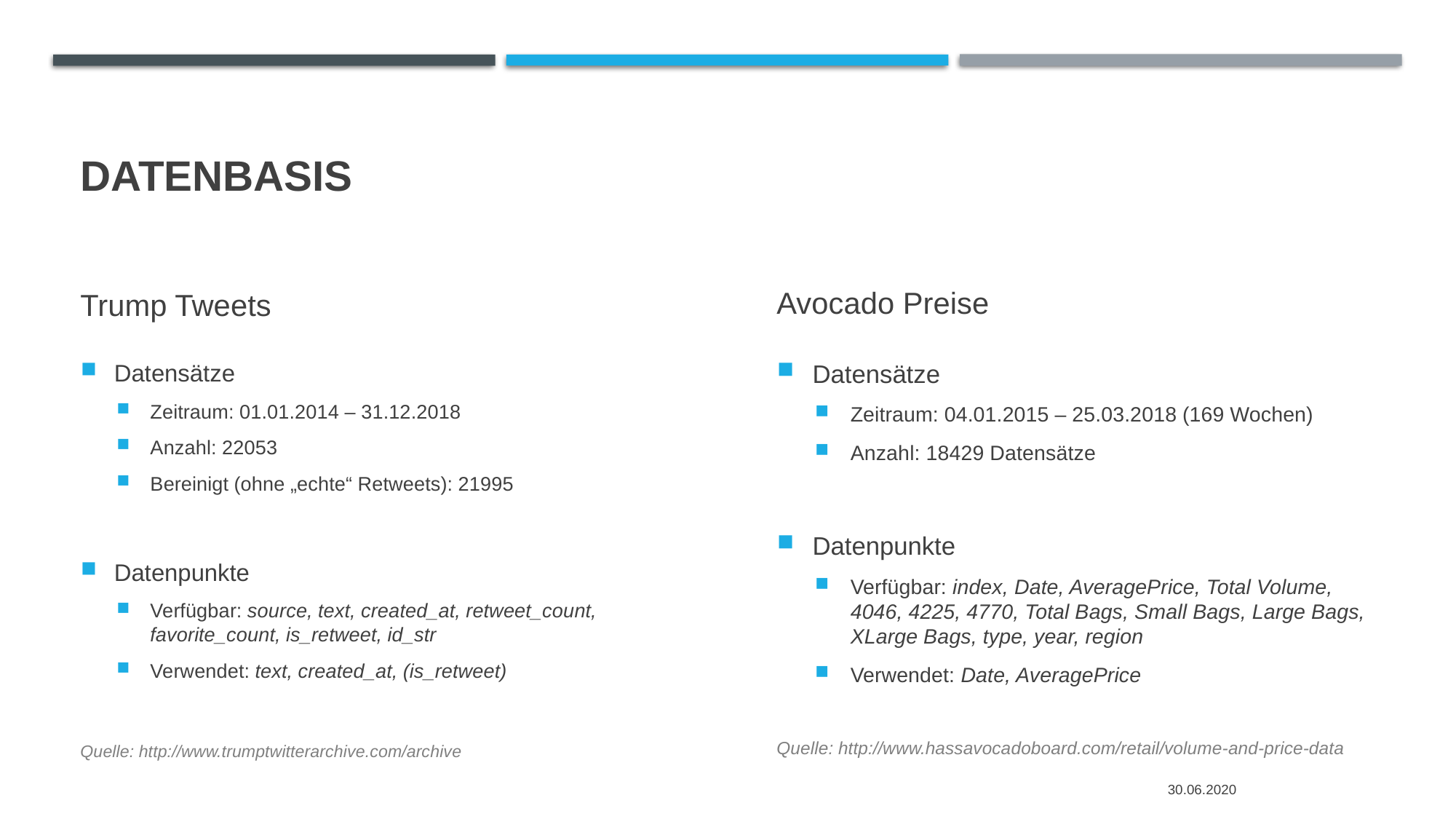

# Datenbasis
Trump Tweets
Avocado Preise
Datensätze
Zeitraum: 01.01.2014 – 31.12.2018
Anzahl: 22053
Bereinigt (ohne „echte“ Retweets): 21995

Datenpunkte
Verfügbar: source, text, created_at, retweet_count, favorite_count, is_retweet, id_str
Verwendet: text, created_at, (is_retweet)

Quelle: http://www.trumptwitterarchive.com/archive
Datensätze
Zeitraum: 04.01.2015 – 25.03.2018 (169 Wochen)
Anzahl: 18429 Datensätze

Datenpunkte
Verfügbar: index, Date, AveragePrice, Total Volume, 4046, 4225, 4770, Total Bags, Small Bags, Large Bags, XLarge Bags, type, year, region
Verwendet: Date, AveragePrice

Quelle: http://www.hassavocadoboard.com/retail/volume-and-price-data
30.06.2020